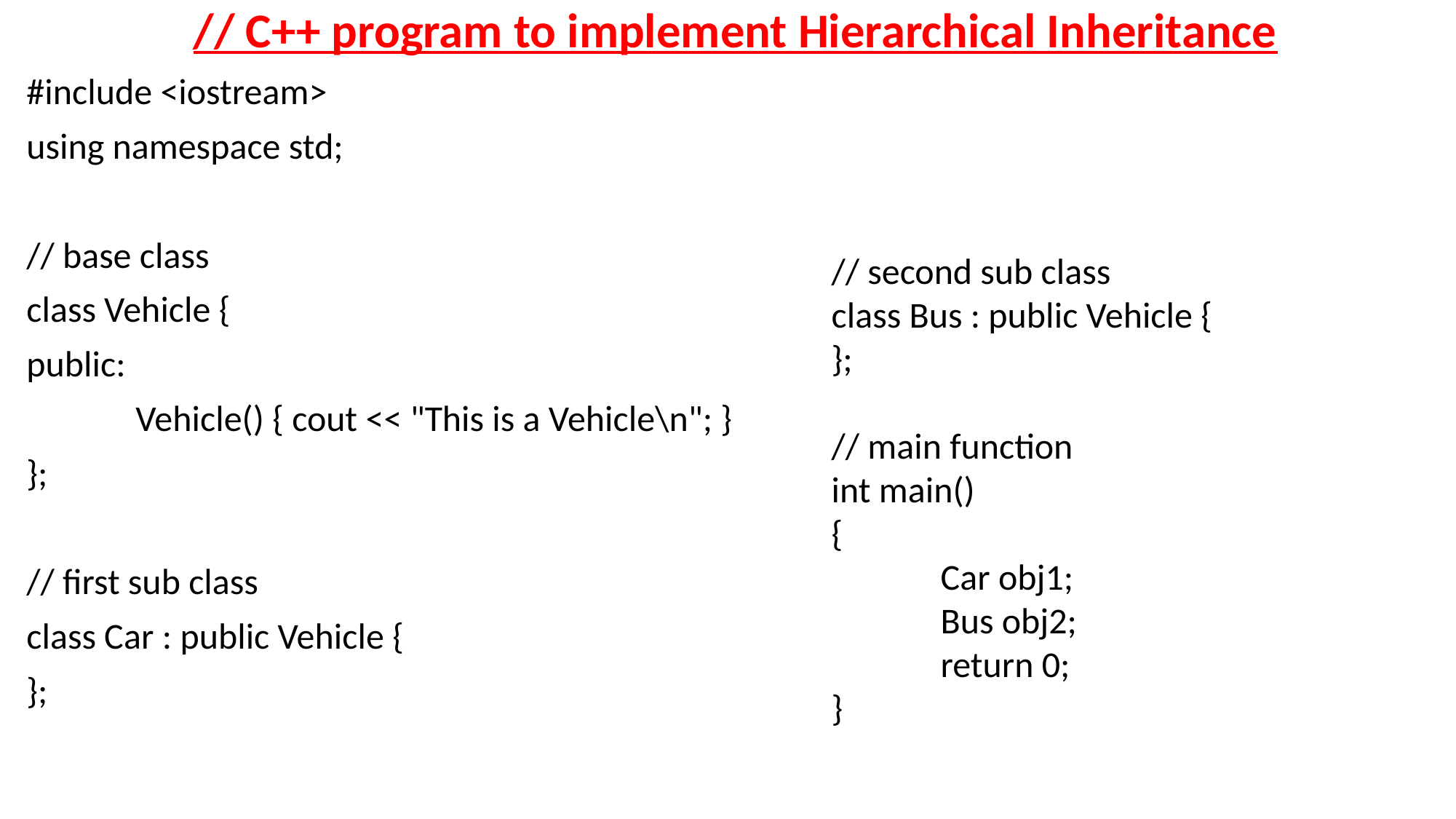

// C++ program to implement Hierarchical Inheritance
#include <iostream>
using namespace std;

// base class
class Vehicle {
public:
	Vehicle() { cout << "This is a Vehicle\n"; }
};

// first sub class
class Car : public Vehicle {
};

// second sub class
class Bus : public Vehicle {
};

// main function
int main()
{
	Car obj1;
	Bus obj2;
	return 0;
}